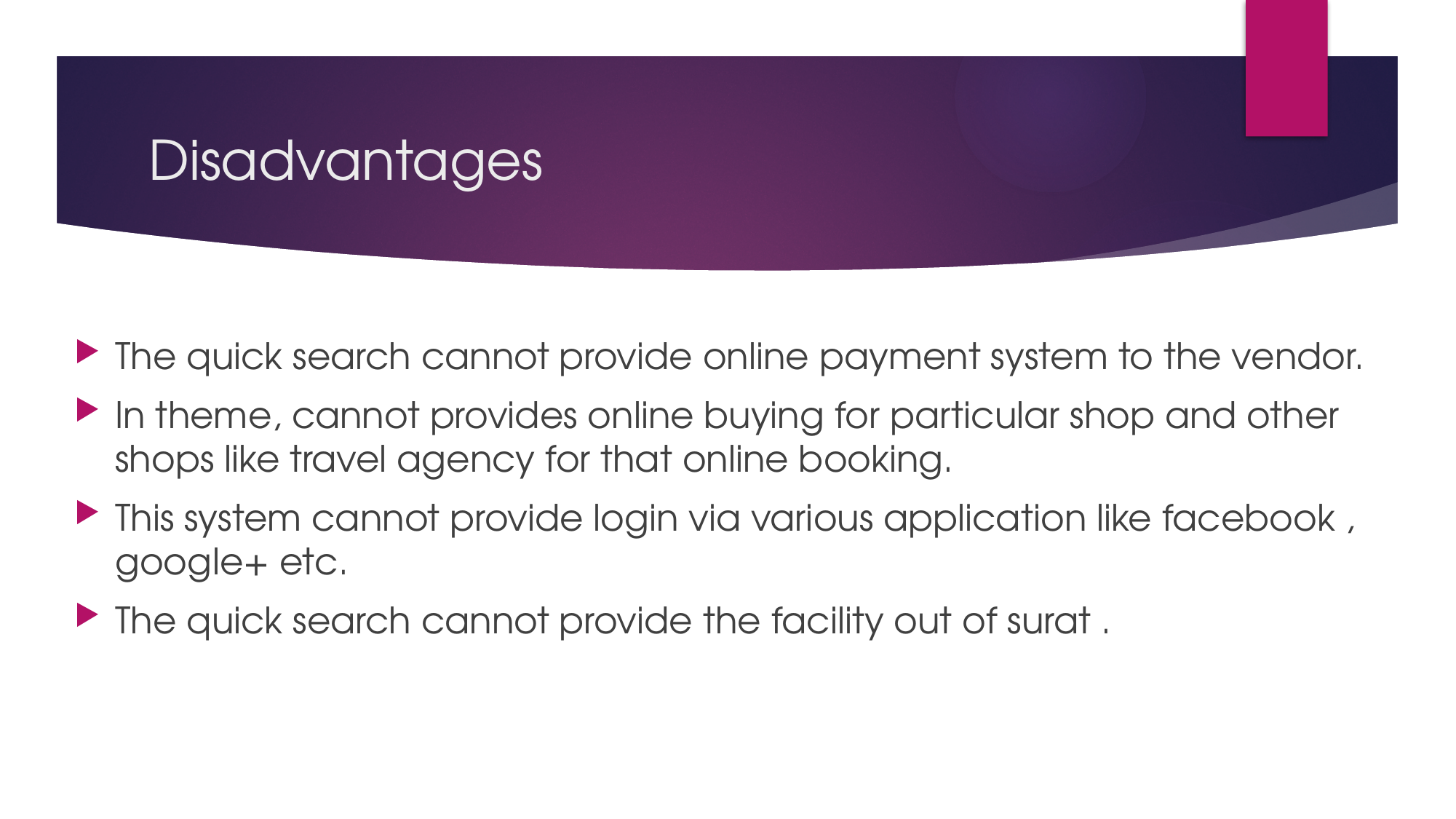

# Disadvantages
The quick search cannot provide online payment system to the vendor.
In theme, cannot provides online buying for particular shop and other shops like travel agency for that online booking.
This system cannot provide login via various application like facebook , google+ etc.
The quick search cannot provide the facility out of surat .